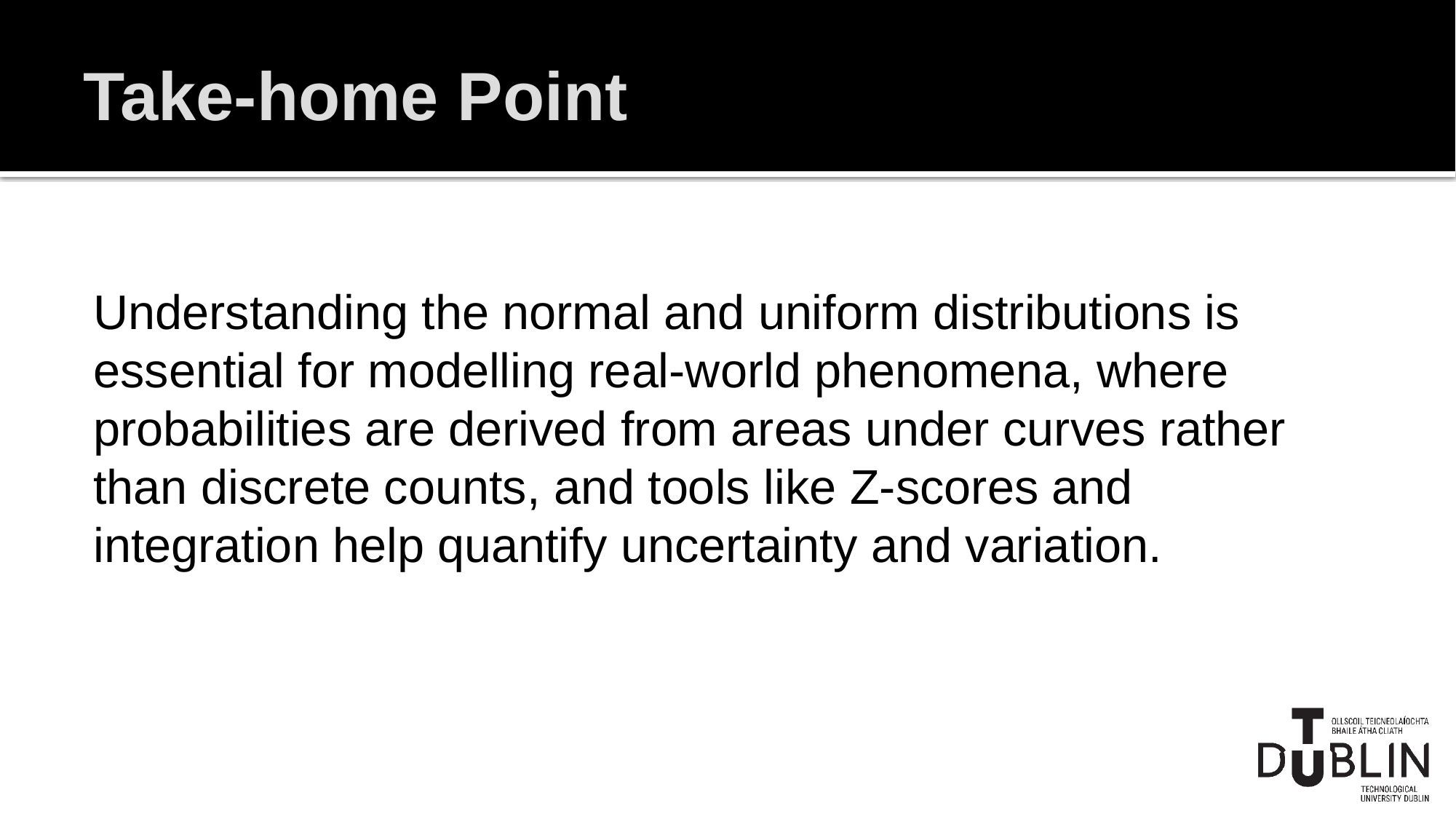

# Take-home Point

Understanding the normal and uniform distributions is essential for modelling real-world phenomena, where probabilities are derived from areas under curves rather than discrete counts, and tools like Z-scores and integration help quantify uncertainty and variation.